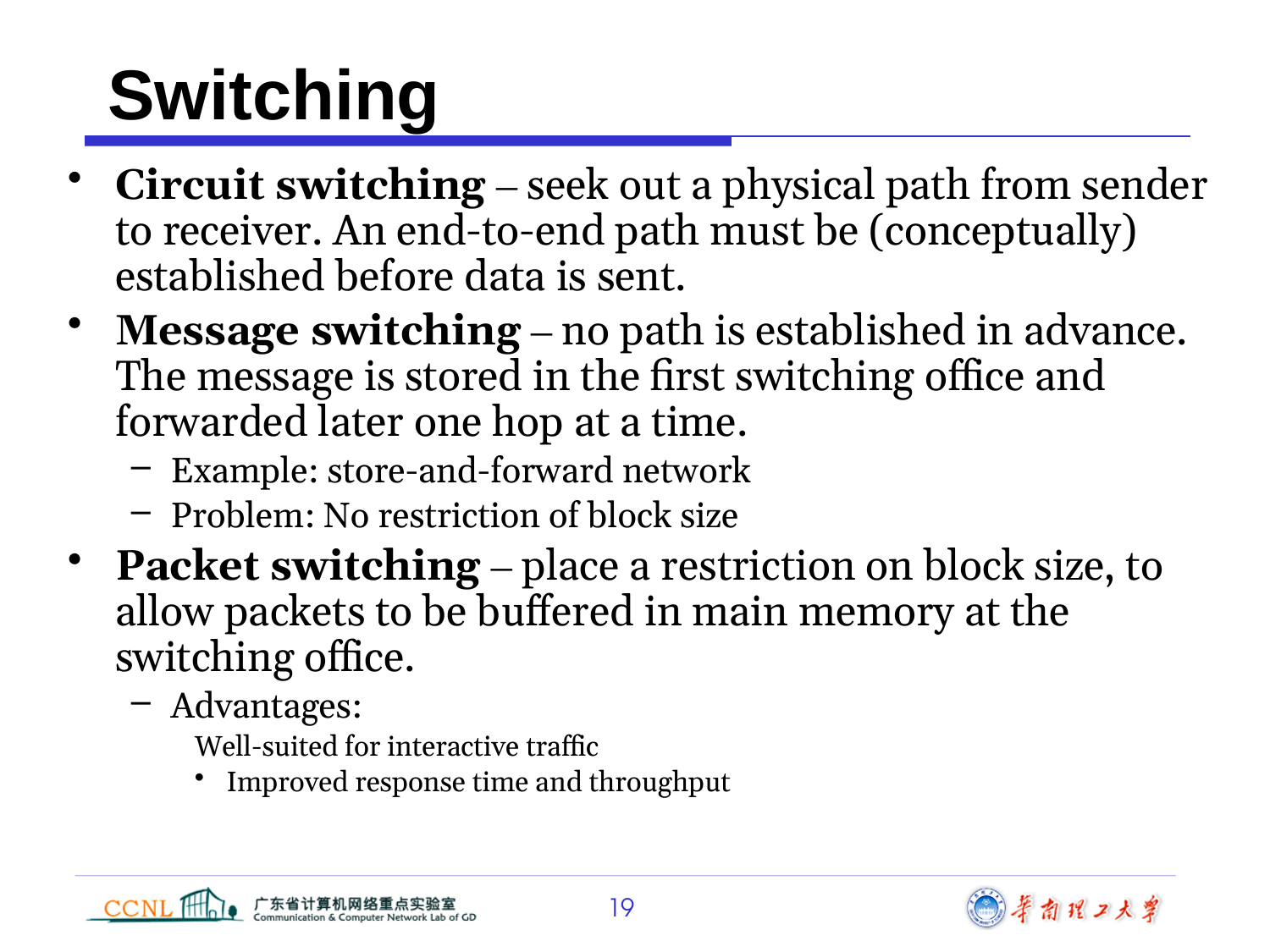

# Switching
Circuit switching – seek out a physical path from sender to receiver. An end-to-end path must be (conceptually) established before data is sent.
Message switching – no path is established in advance. The message is stored in the first switching office and forwarded later one hop at a time.
Example: store-and-forward network
Problem: No restriction of block size
Packet switching – place a restriction on block size, to allow packets to be buffered in main memory at the switching office.
Advantages:
Well-suited for interactive traffic
Improved response time and throughput